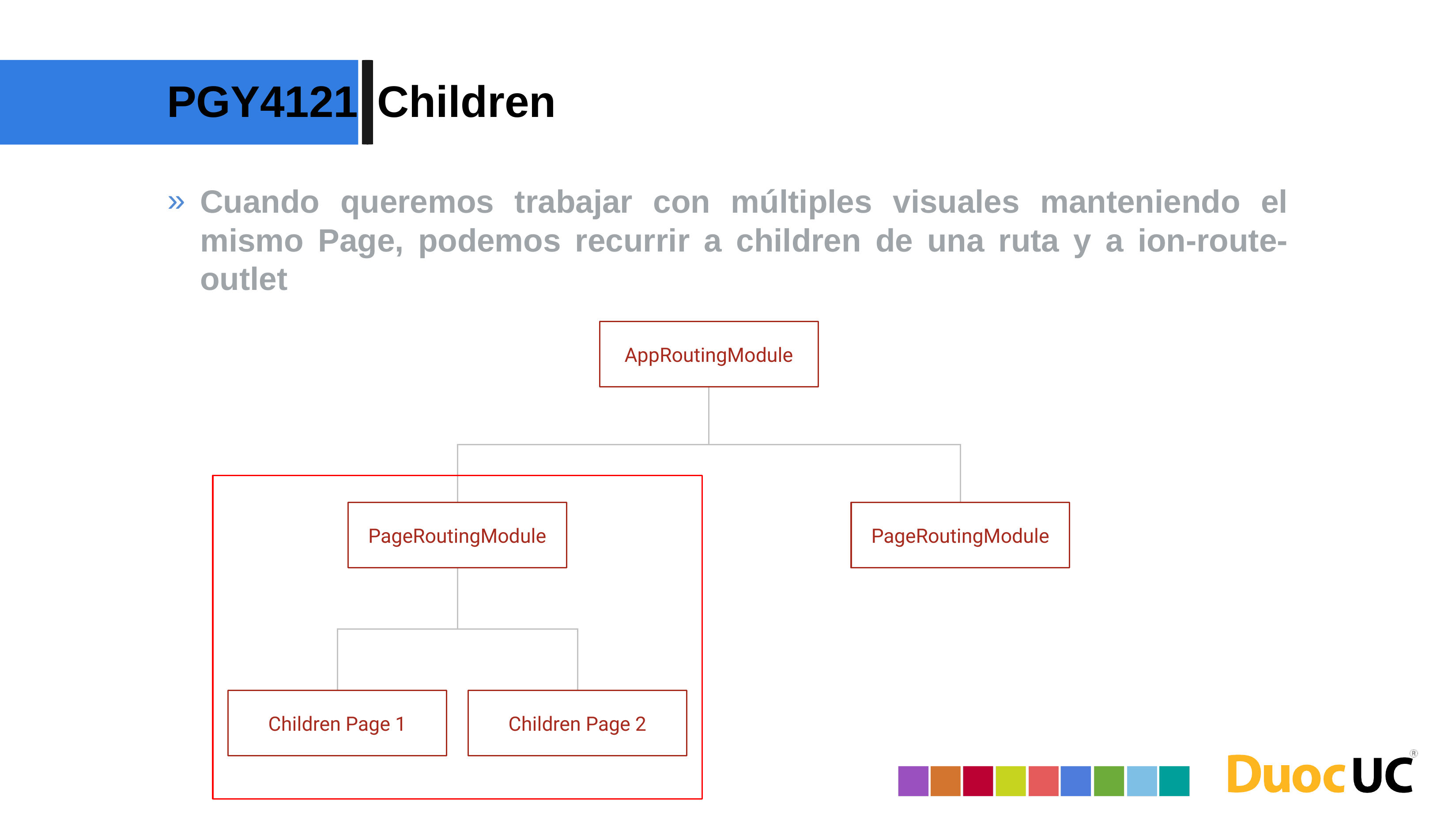

PGY4121
Children
Cuando queremos trabajar con múltiples visuales manteniendo el mismo Page, podemos recurrir a children de una ruta y a ion-route-outlet
AppRoutingModule

PageRoutingModule
PageRoutingModule
Children Page 1
Children Page 2